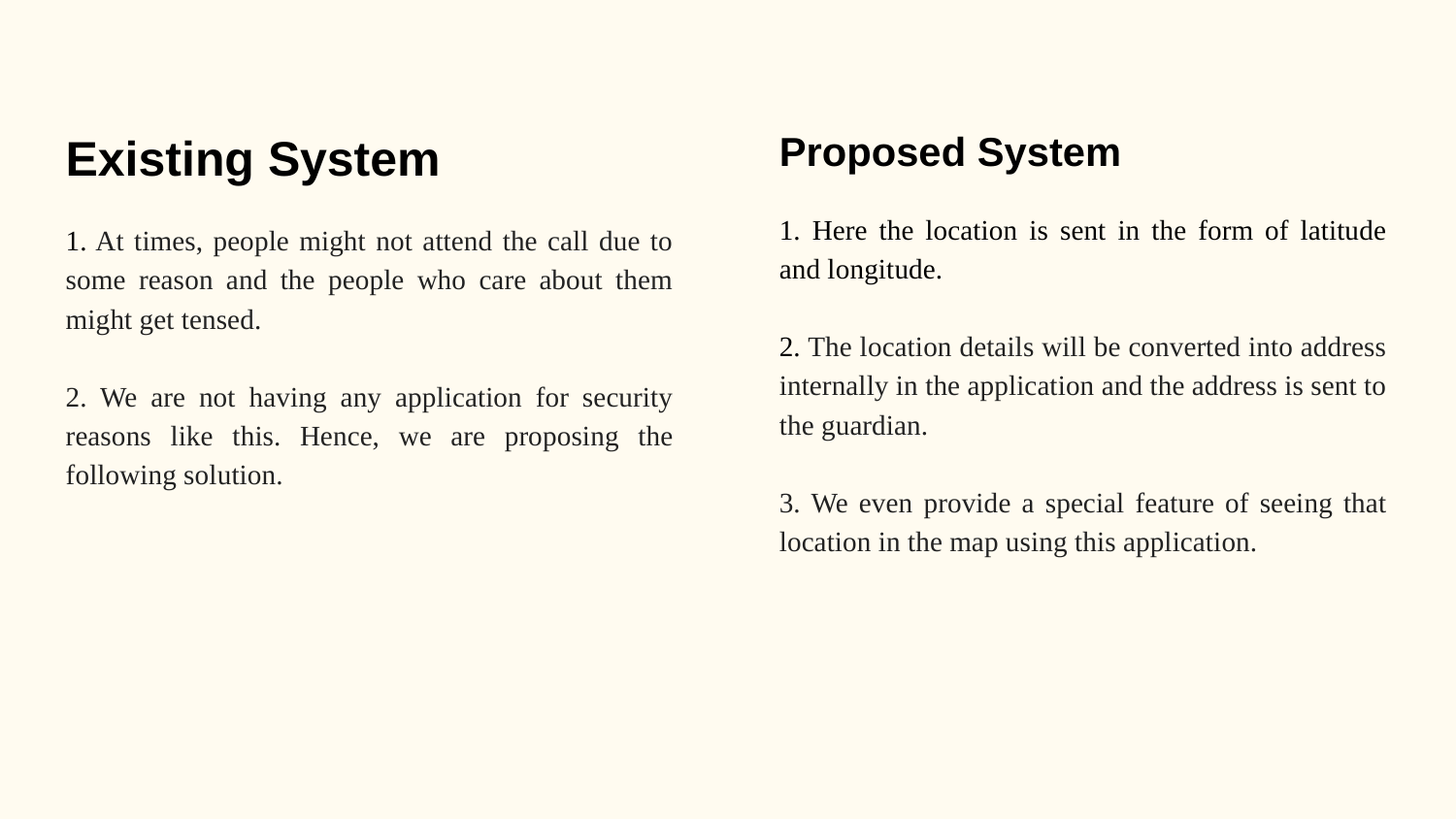

Existing System
1. At times, people might not attend the call due to some reason and the people who care about them might get tensed.

2. We are not having any application for security reasons like this. Hence, we are proposing the following solution.

Proposed System
1. Here the location is sent in the form of latitude and longitude.

2. The location details will be converted into address internally in the application and the address is sent to the guardian.

3. We even provide a special feature of seeing that location in the map using this application.